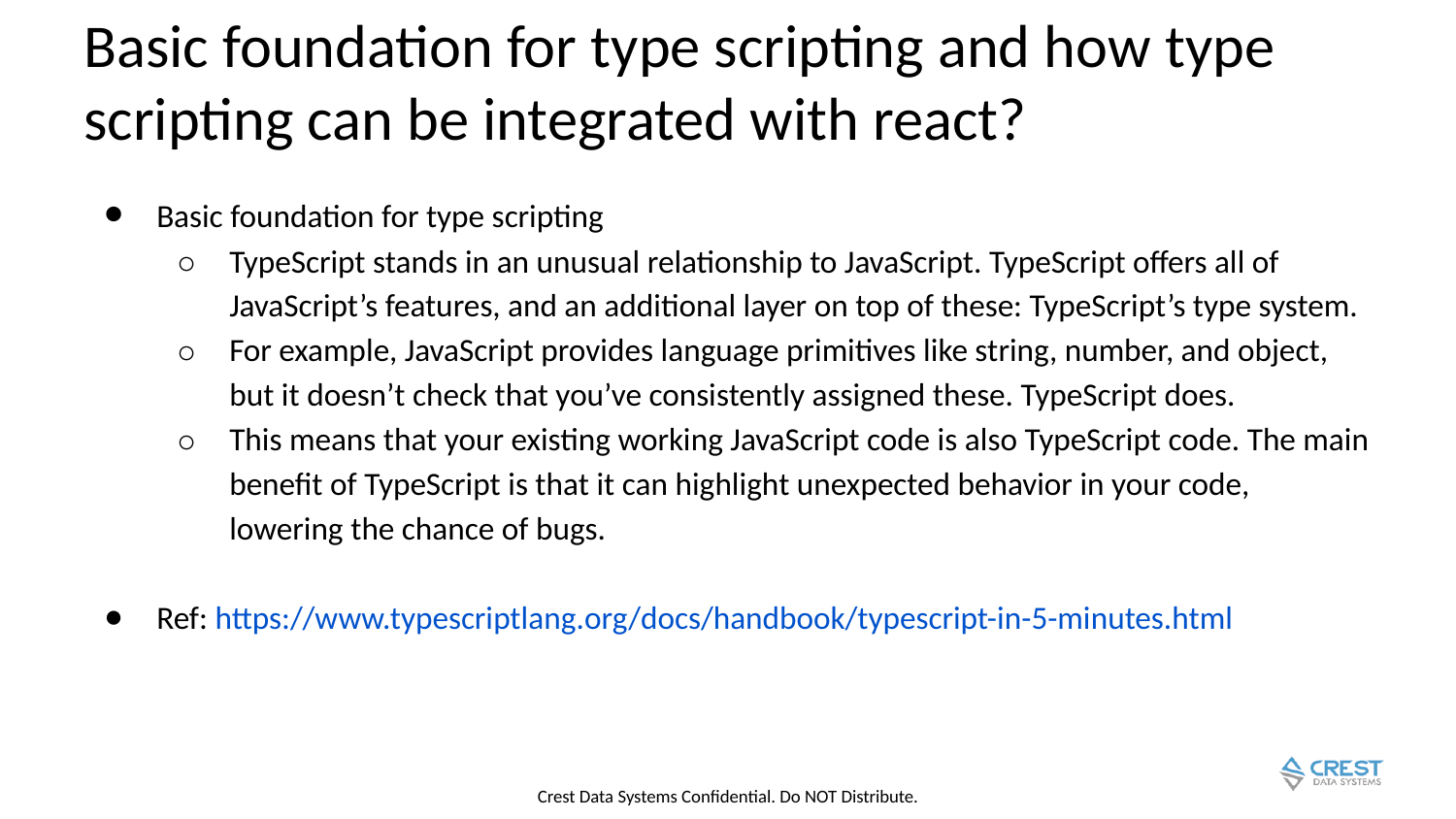

# Basic foundation for type scripting and how type scripting can be integrated with react?
Basic foundation for type scripting
TypeScript stands in an unusual relationship to JavaScript. TypeScript offers all of JavaScript’s features, and an additional layer on top of these: TypeScript’s type system.
For example, JavaScript provides language primitives like string, number, and object, but it doesn’t check that you’ve consistently assigned these. TypeScript does.
This means that your existing working JavaScript code is also TypeScript code. The main benefit of TypeScript is that it can highlight unexpected behavior in your code, lowering the chance of bugs.

Ref: https://www.typescriptlang.org/docs/handbook/typescript-in-5-minutes.html